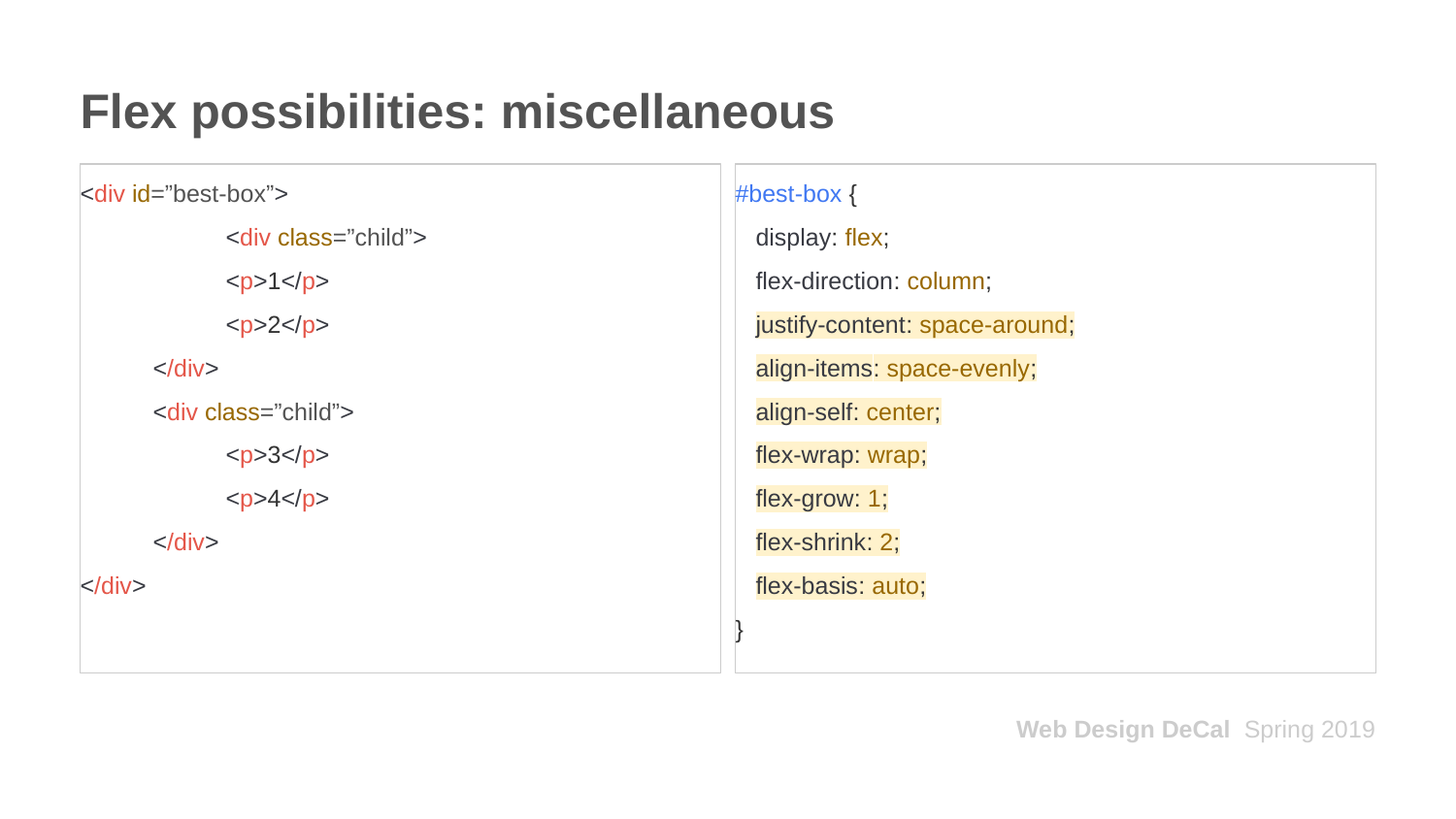

# Flex possibilities: miscellaneous
<div id=”best-box”>
	<div class=”child”>
<p>1</p>
<p>2</p>
</div>
<div class=”child”>
<p>3</p>
<p>4</p>
</div>
</div>

#best-box {
   display: flex;
   flex-direction: column;
   justify-content: space-around;
   align-items: space-evenly;
   align-self: center;
   flex-wrap: wrap;
   flex-grow: 1;
   flex-shrink: 2;
   flex-basis: auto;
}